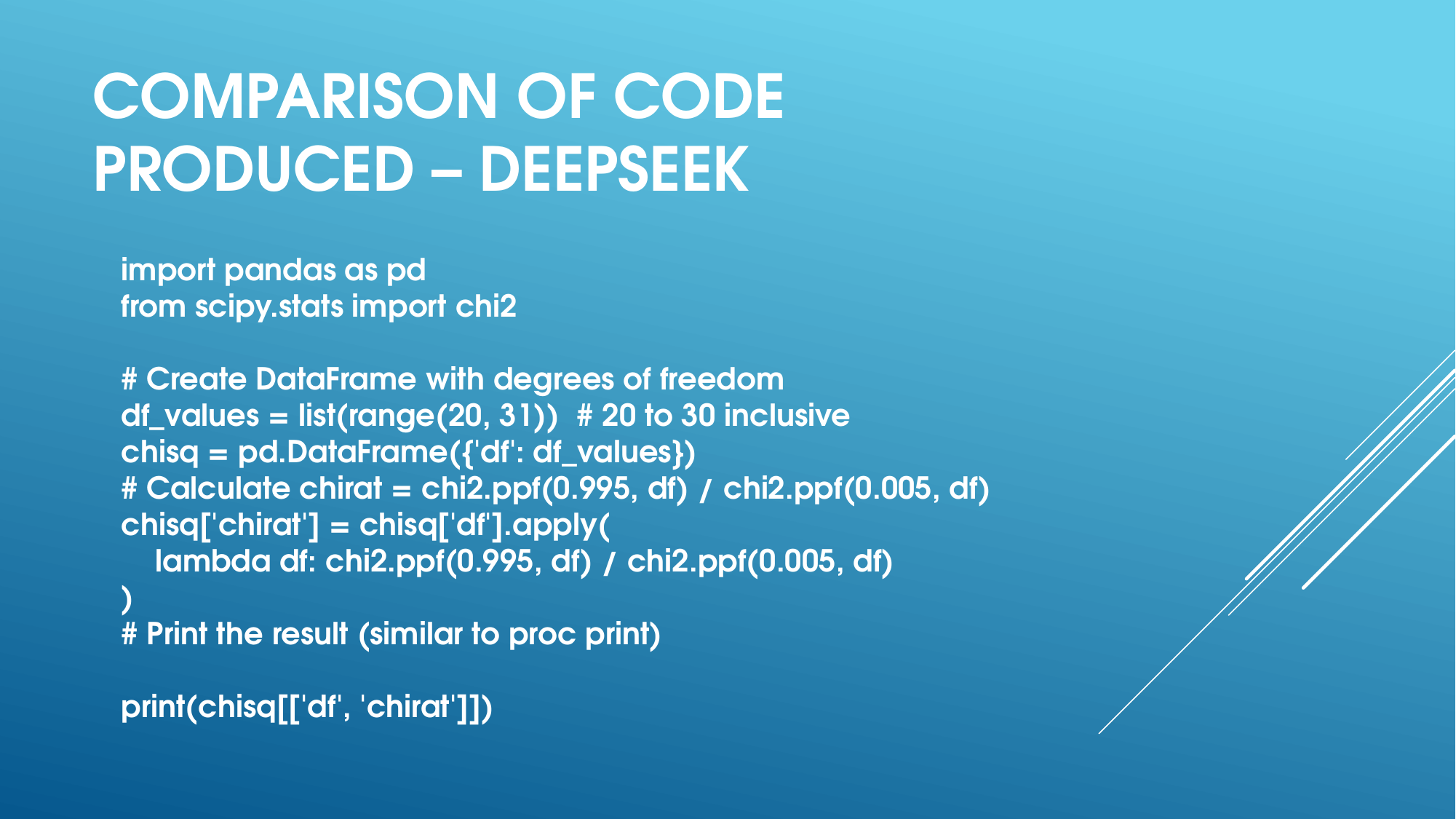

# Comparison of Code produced – DeepSeek
import pandas as pd
from scipy.stats import chi2

# Create DataFrame with degrees of freedom
df_values = list(range(20, 31))  # 20 to 30 inclusive
chisq = pd.DataFrame({'df': df_values})
# Calculate chirat = chi2.ppf(0.995, df) / chi2.ppf(0.005, df)
chisq['chirat'] = chisq['df'].apply(
    lambda df: chi2.ppf(0.995, df) / chi2.ppf(0.005, df)
)
# Print the result (similar to proc print)

print(chisq[['df', 'chirat']])